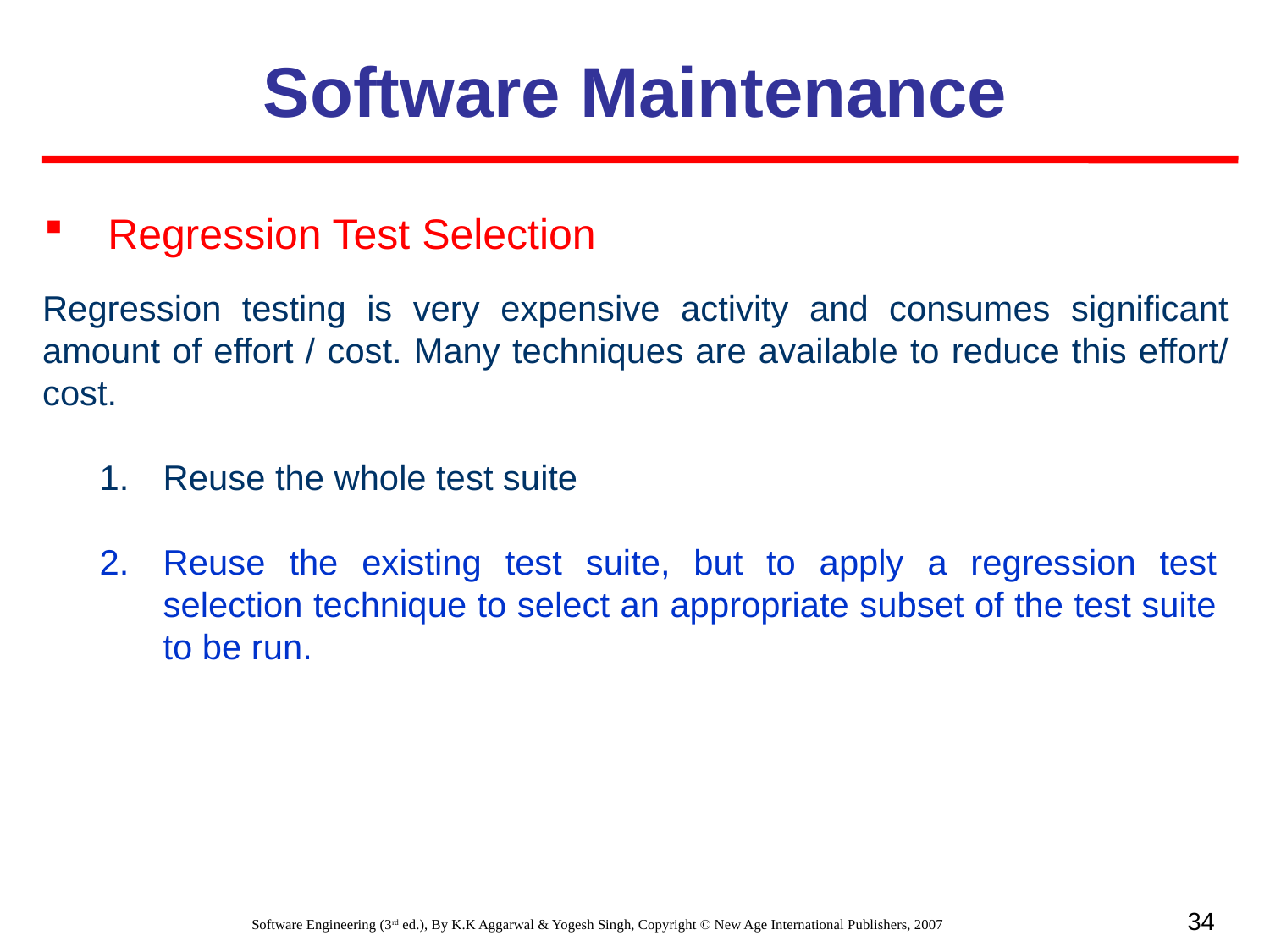

Software Maintenance

Regression Test Selection
Regression testing is very expensive activity and consumes significant amount of effort / cost. Many techniques are available to reduce this effort/ cost.

Reuse the whole test suite
Reuse the existing test suite, but to apply a regression test selection technique to select an appropriate subset of the test suite to be run.
34